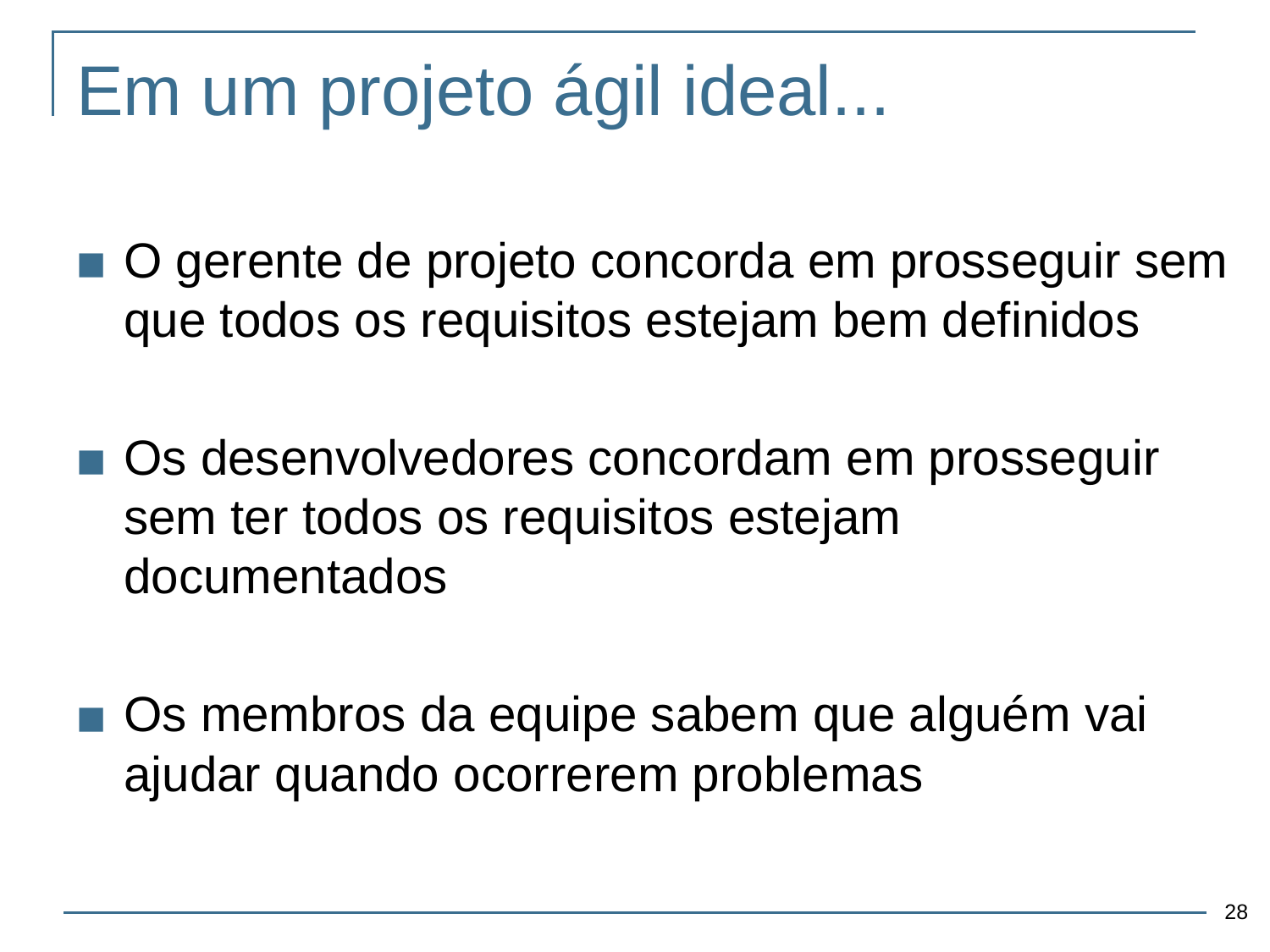

# Em um projeto ágil ideal...
O gerente de projeto concorda em prosseguir sem que todos os requisitos estejam bem definidos

Os desenvolvedores concordam em prosseguir sem ter todos os requisitos estejam documentados

Os membros da equipe sabem que alguém vai ajudar quando ocorrerem problemas
28